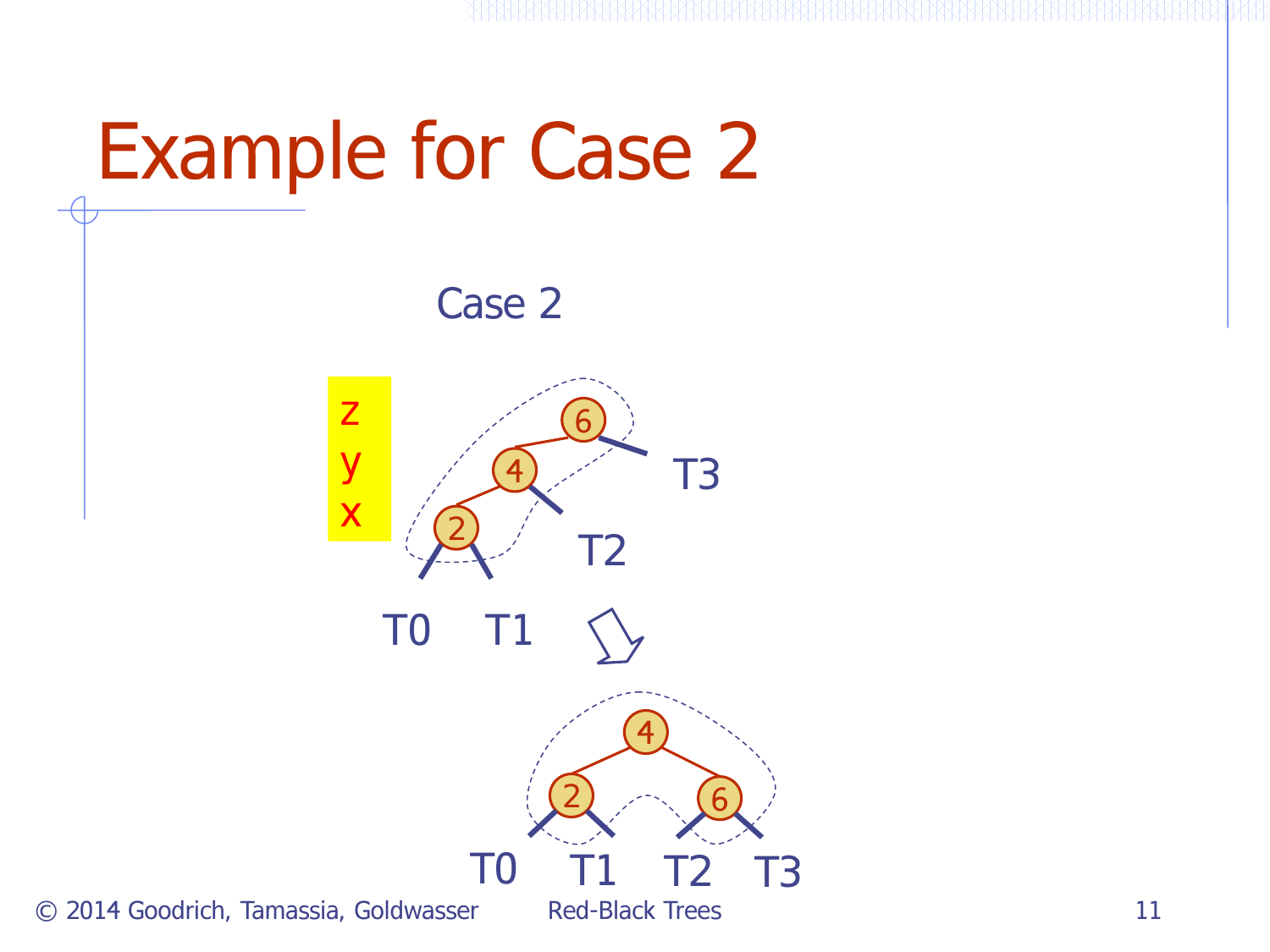

# Example for Case 2
Case 2
z
y
x

6
4
2
T3
T2
T0
T1

4
2
6
T0
T1
T2
T3
Red-Black Trees
11